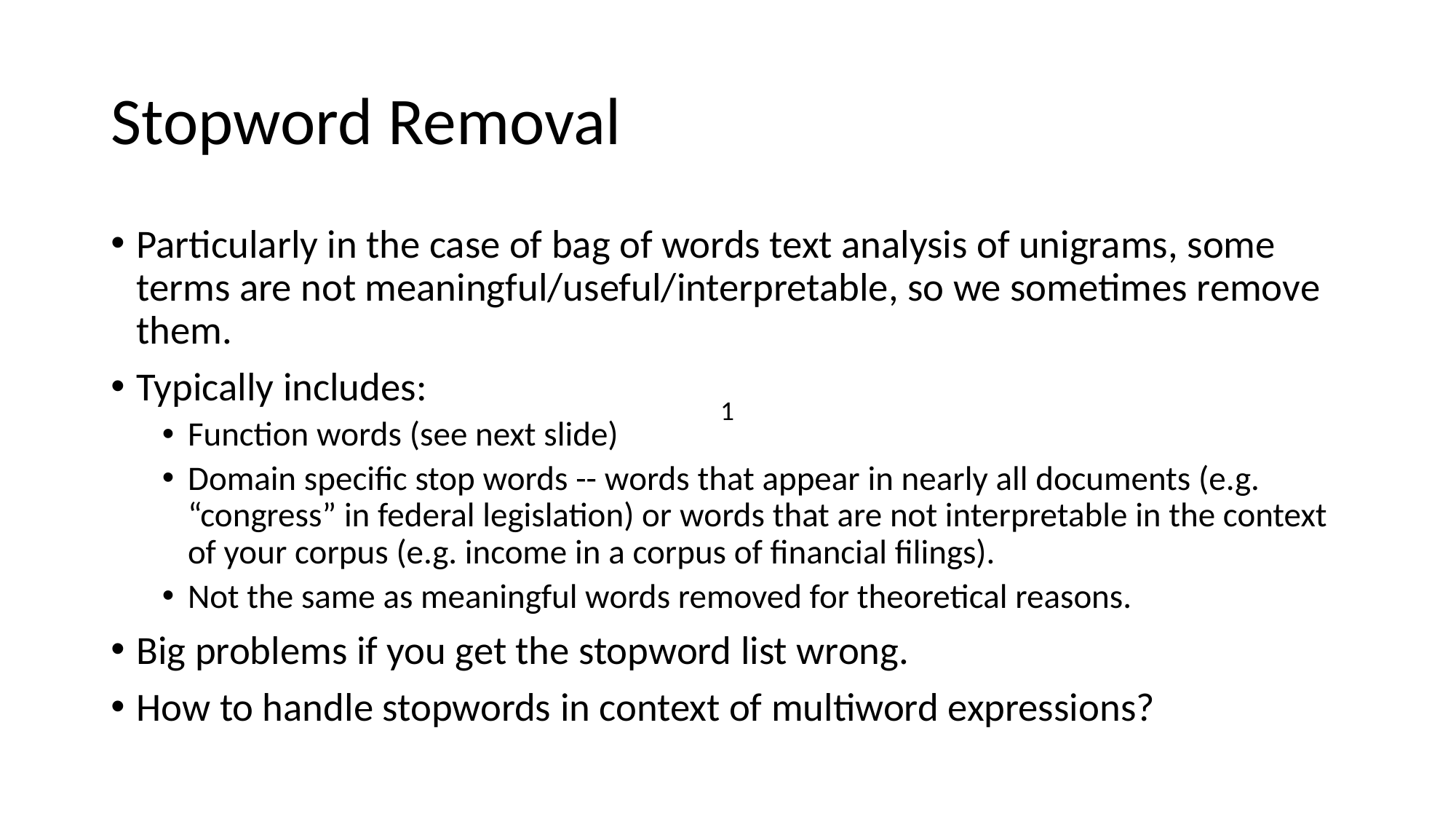

# ﻿Stopword Removal
Particularly in the case of bag of words text analysis of unigrams, some terms are not meaningful/useful/interpretable, so we sometimes remove them.
Typically includes:
Function words (see next slide)
Domain specific stop words -- words that appear in nearly all documents (e.g. “congress” in federal legislation) or words that are not interpretable in the context of your corpus (e.g. income in a corpus of financial filings).
Not the same as meaningful words removed for theoretical reasons.
Big problems if you get the stopword list wrong.
How to handle stopwords in context of multiword expressions?
1